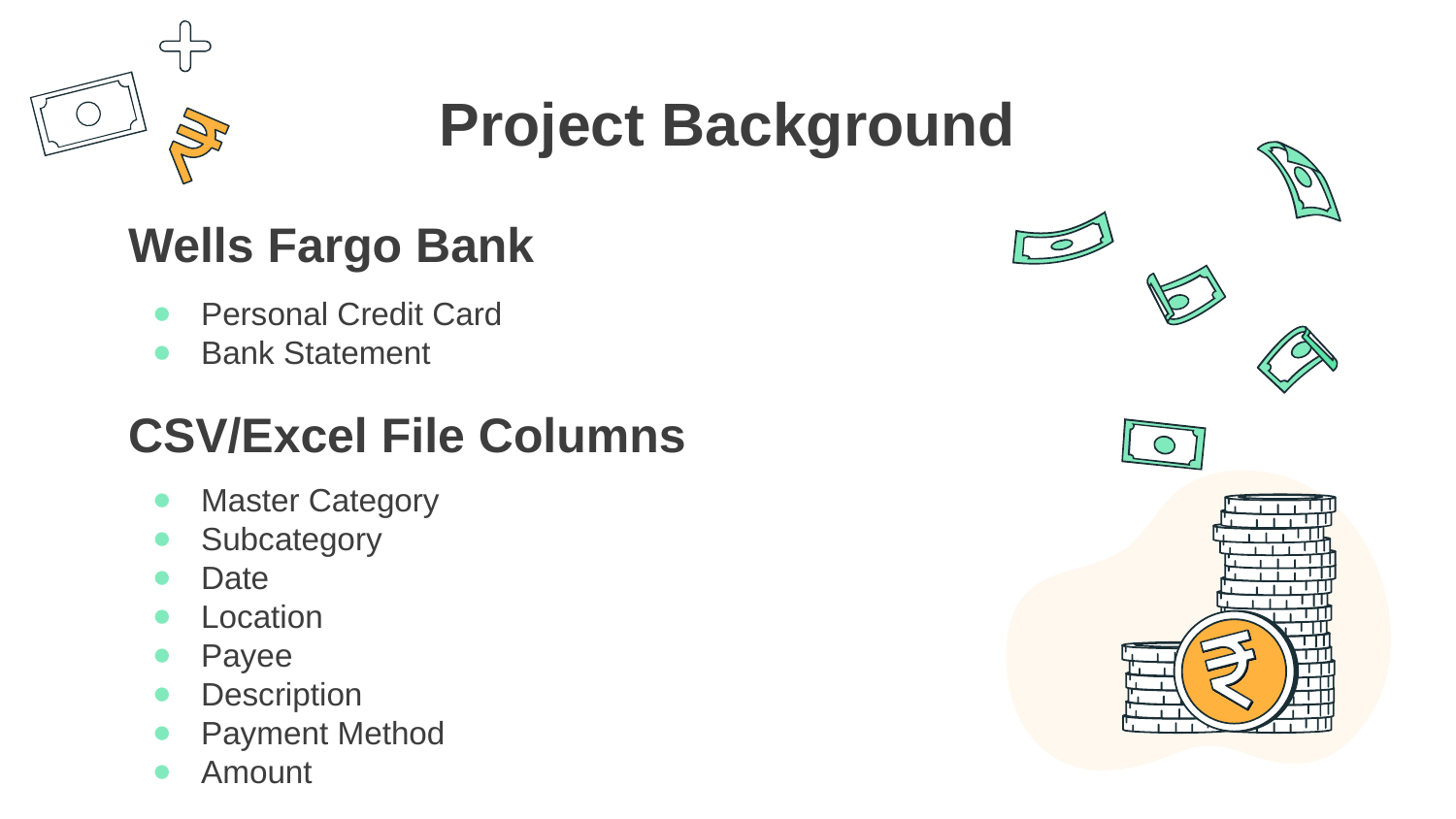

# Project Background

Wells Fargo Bank

Personal Credit Card
Bank Statement

CSV/Excel File Columns

Master Category
Subcategory
Date
Location
Payee
Description
Payment Method
Amount